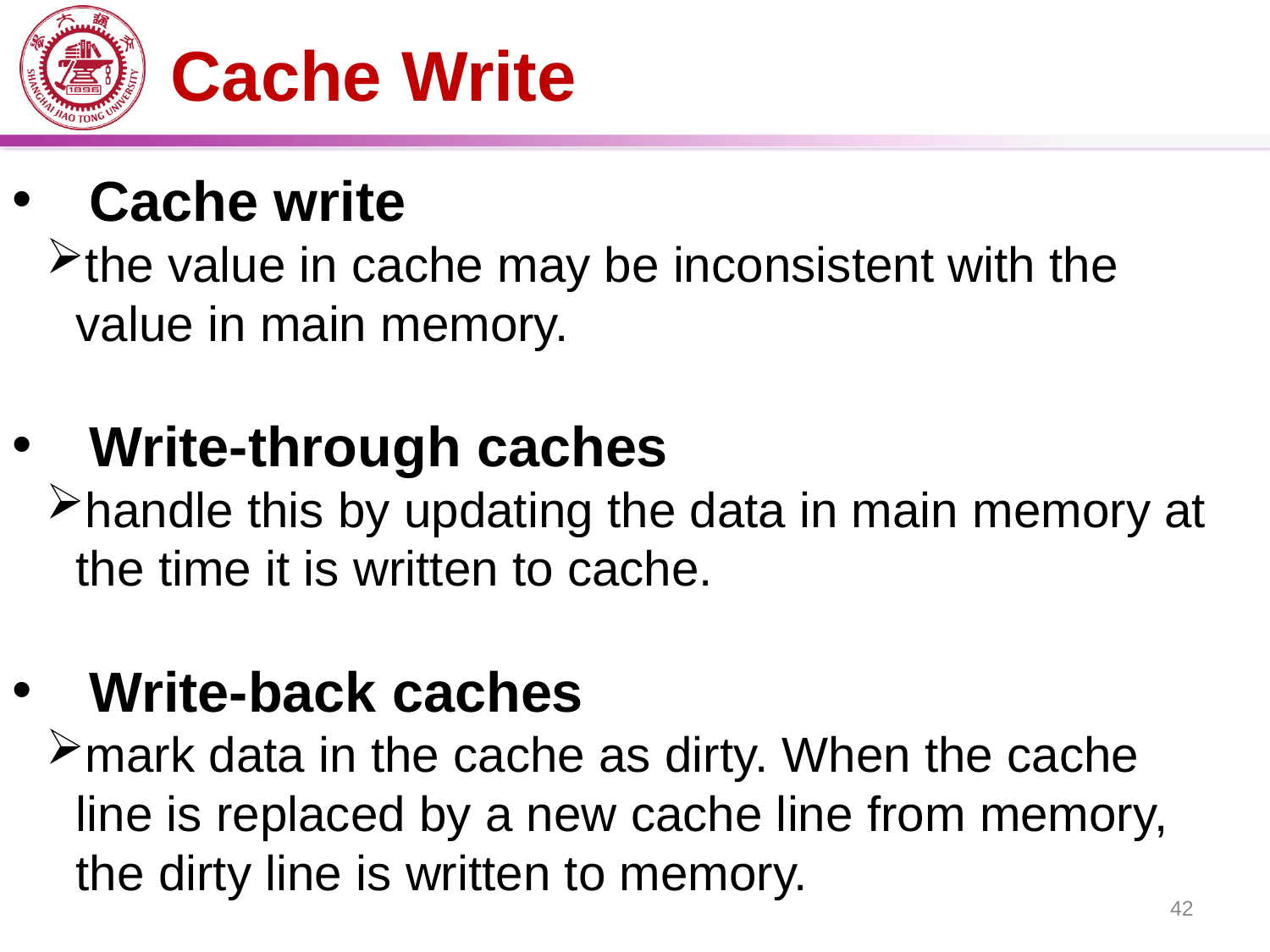

# Cache Write
   Cache write
the value in cache may be inconsistent with the value in main memory.

   Write-through caches
handle this by updating the data in main memory at the time it is written to cache.

   Write-back caches
mark data in the cache as dirty. When the cache line is replaced by a new cache line from memory, the dirty line is written to memory.
42